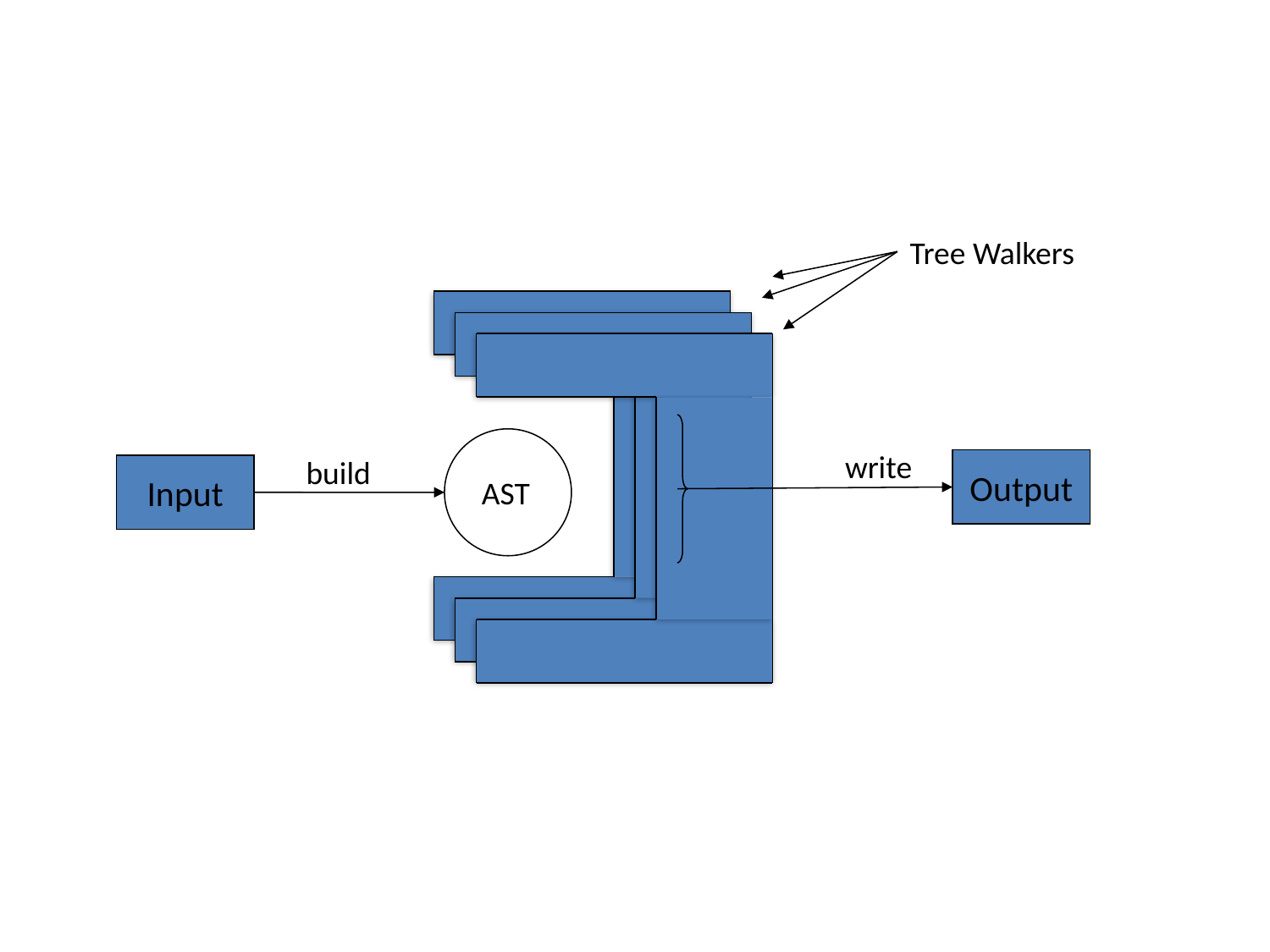

Tree Walkers

AST
write
build
Output
Input